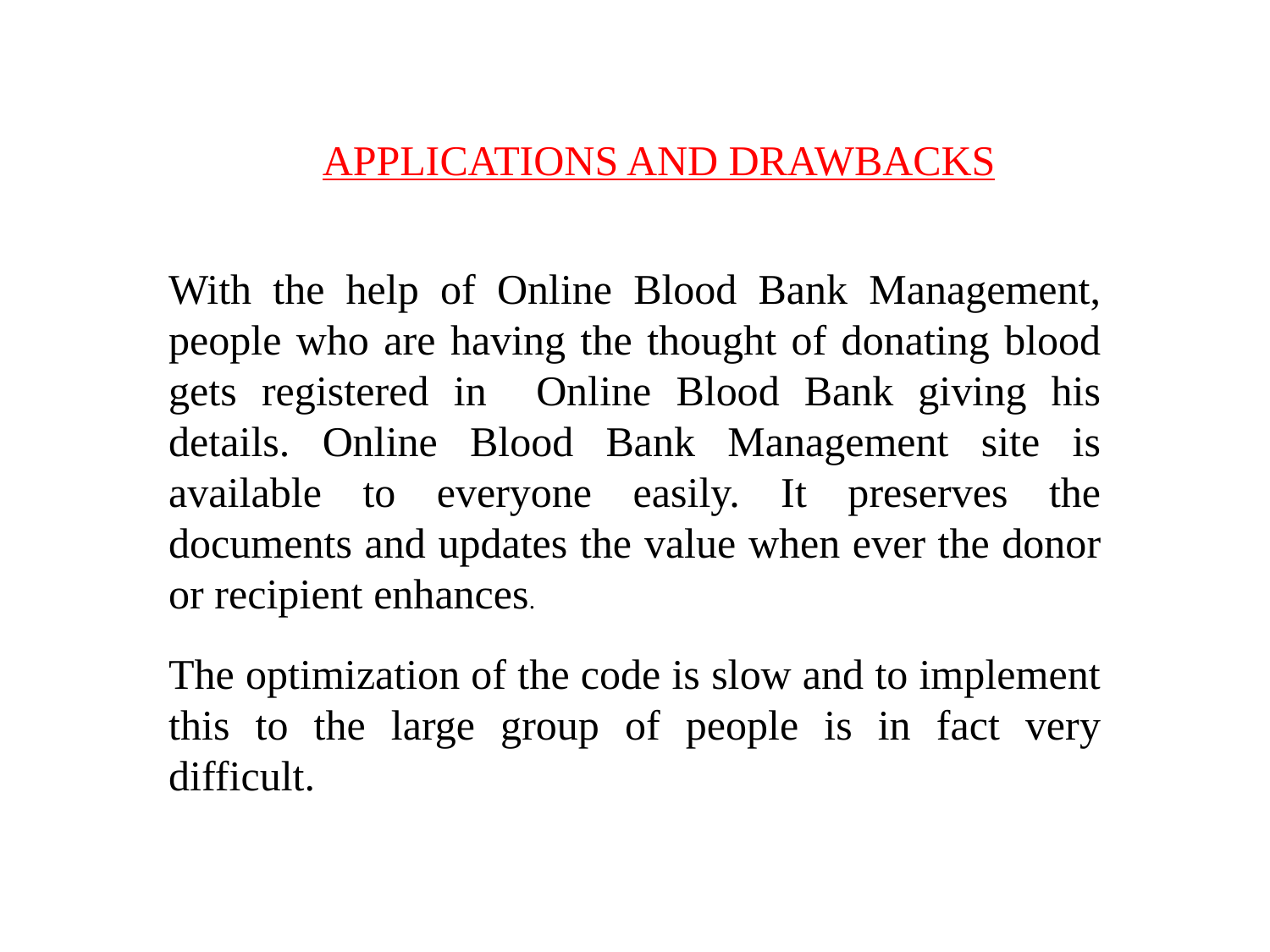

APPLICATIONS AND DRAWBACKS
With the help of Online Blood Bank Management, people who are having the thought of donating blood gets registered in  Online Blood Bank giving his details. Online Blood Bank Management site is available to everyone easily. It preserves the documents and updates the value when ever the donor or recipient enhances.

The optimization of the code is slow and to implement this to the large group of people is in fact very difficult.